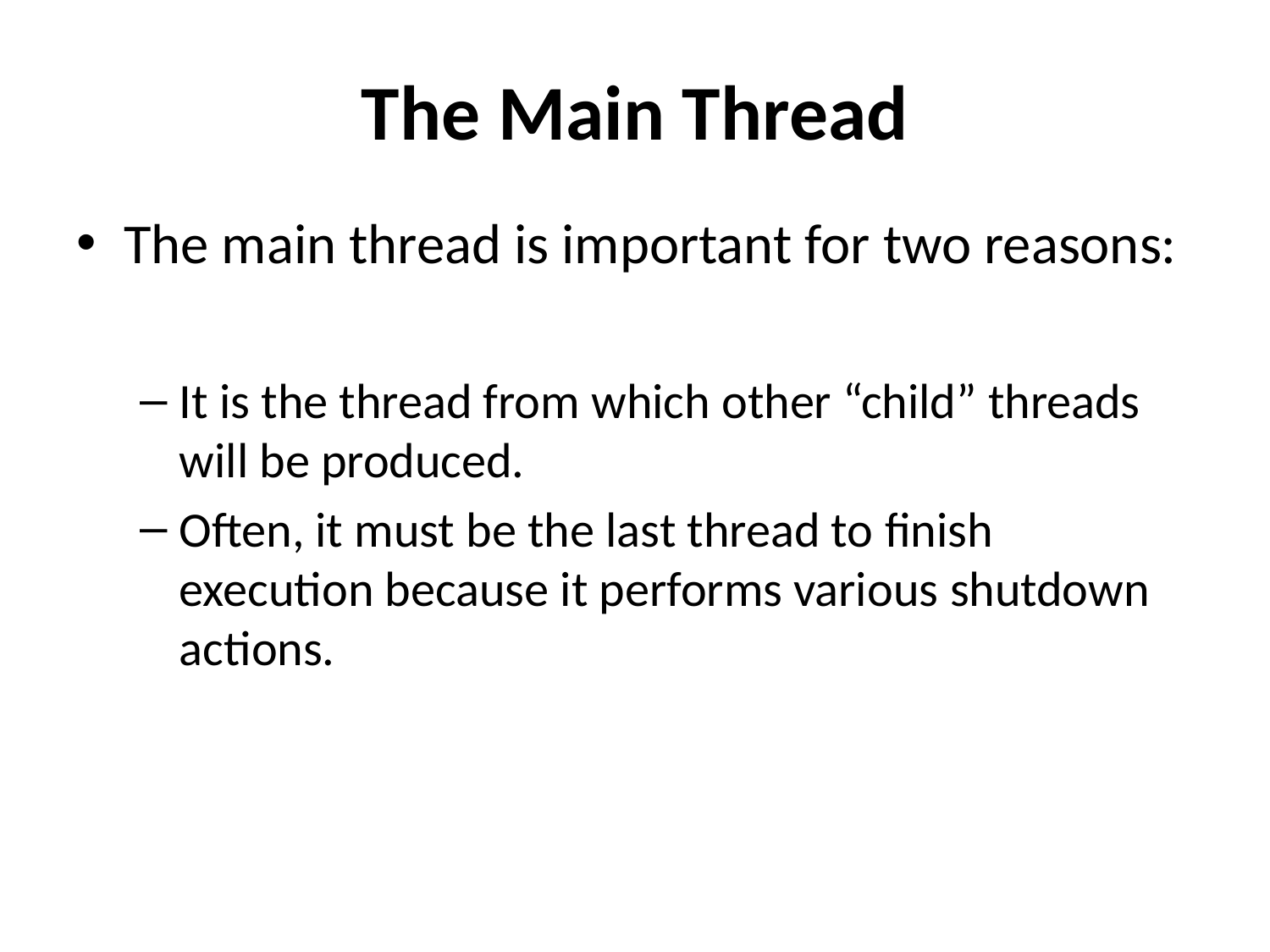

# The Main Thread
The main thread is important for two reasons:

It is the thread from which other “child” threads will be produced.
Often, it must be the last thread to finish execution because it performs various shutdown actions.